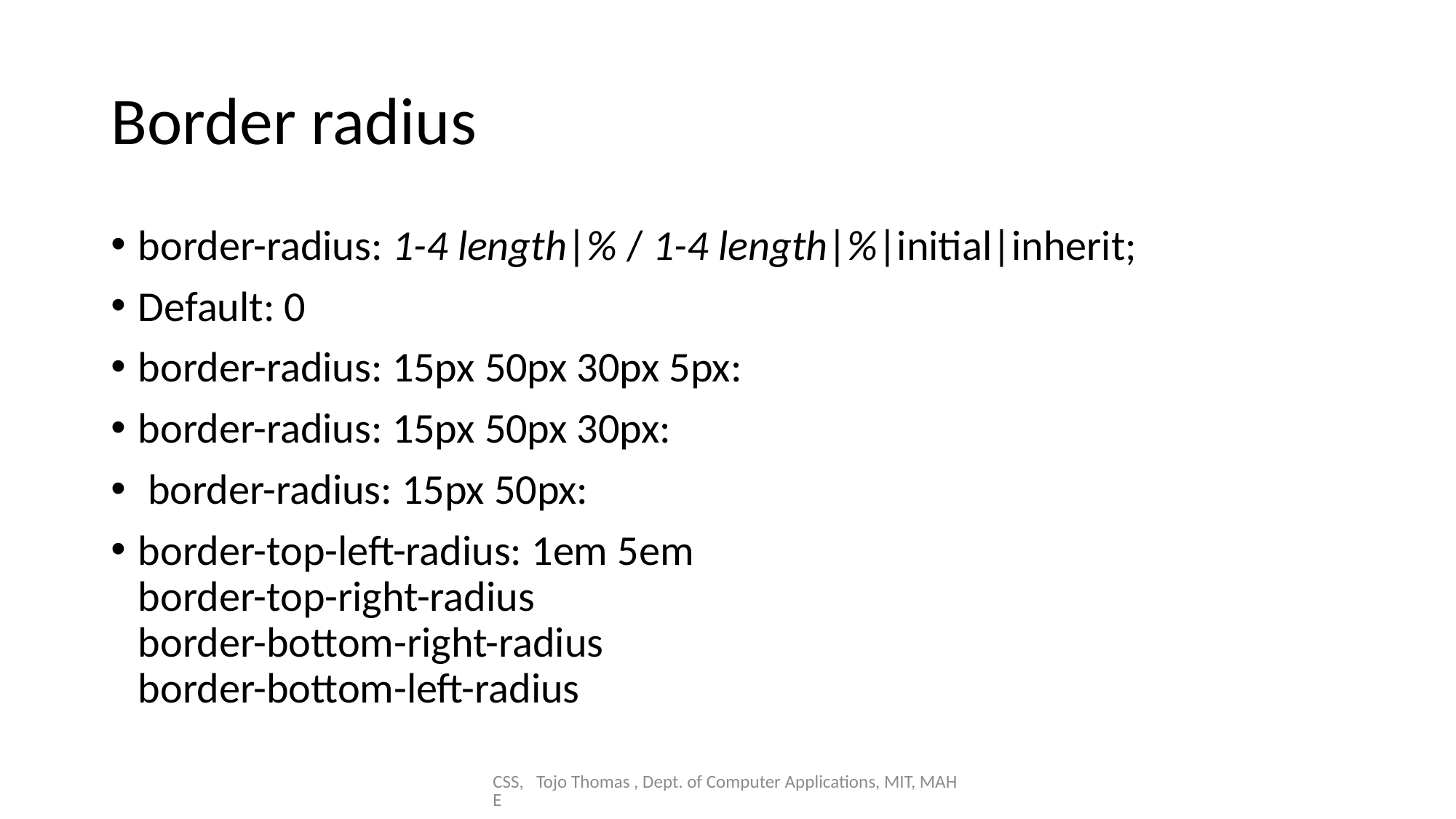

# Border radius
border-radius: 1-4 length|% / 1-4 length|%|initial|inherit;
Default: 0
border-radius: 15px 50px 30px 5px:
border-radius: 15px 50px 30px:
 border-radius: 15px 50px:
border-top-left-radius: 1em 5em
border-top-right-radius
border-bottom-right-radius
border-bottom-left-radius
CSS,   Tojo Thomas , Dept. of Computer Applications, MIT, MAHE